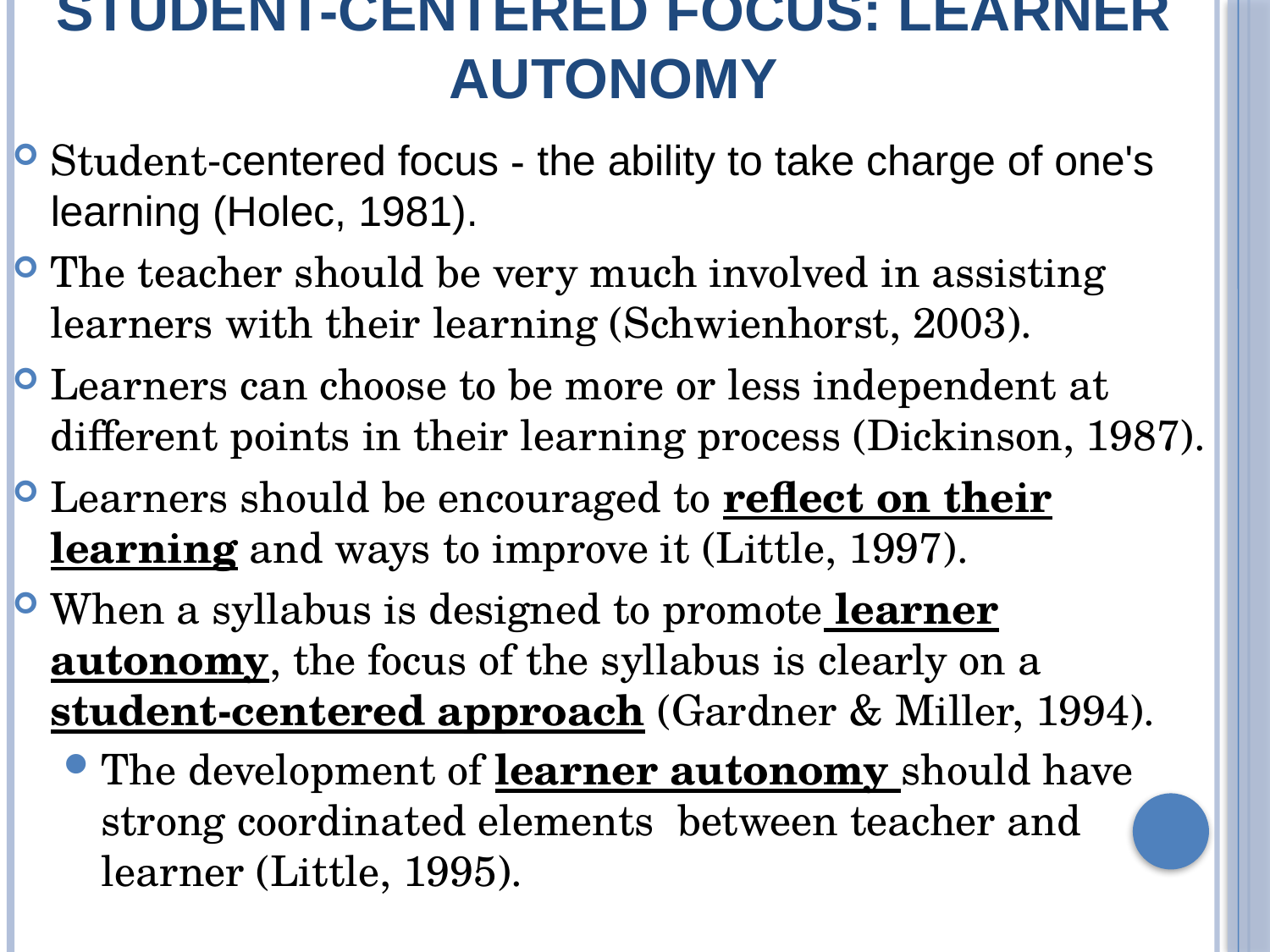

# Student-Centered Focus: Learner Autonomy
Student-centered focus - the ability to take charge of one's learning (Holec, 1981).
The teacher should be very much involved in assisting learners with their learning (Schwienhorst, 2003).
Learners can choose to be more or less independent at different points in their learning process (Dickinson, 1987).
Learners should be encouraged to reflect on their learning and ways to improve it (Little, 1997).
When a syllabus is designed to promote learner autonomy, the focus of the syllabus is clearly on a student-centered approach (Gardner & Miller, 1994).
The development of learner autonomy should have strong coordinated elements  between teacher and learner (Little, 1995).